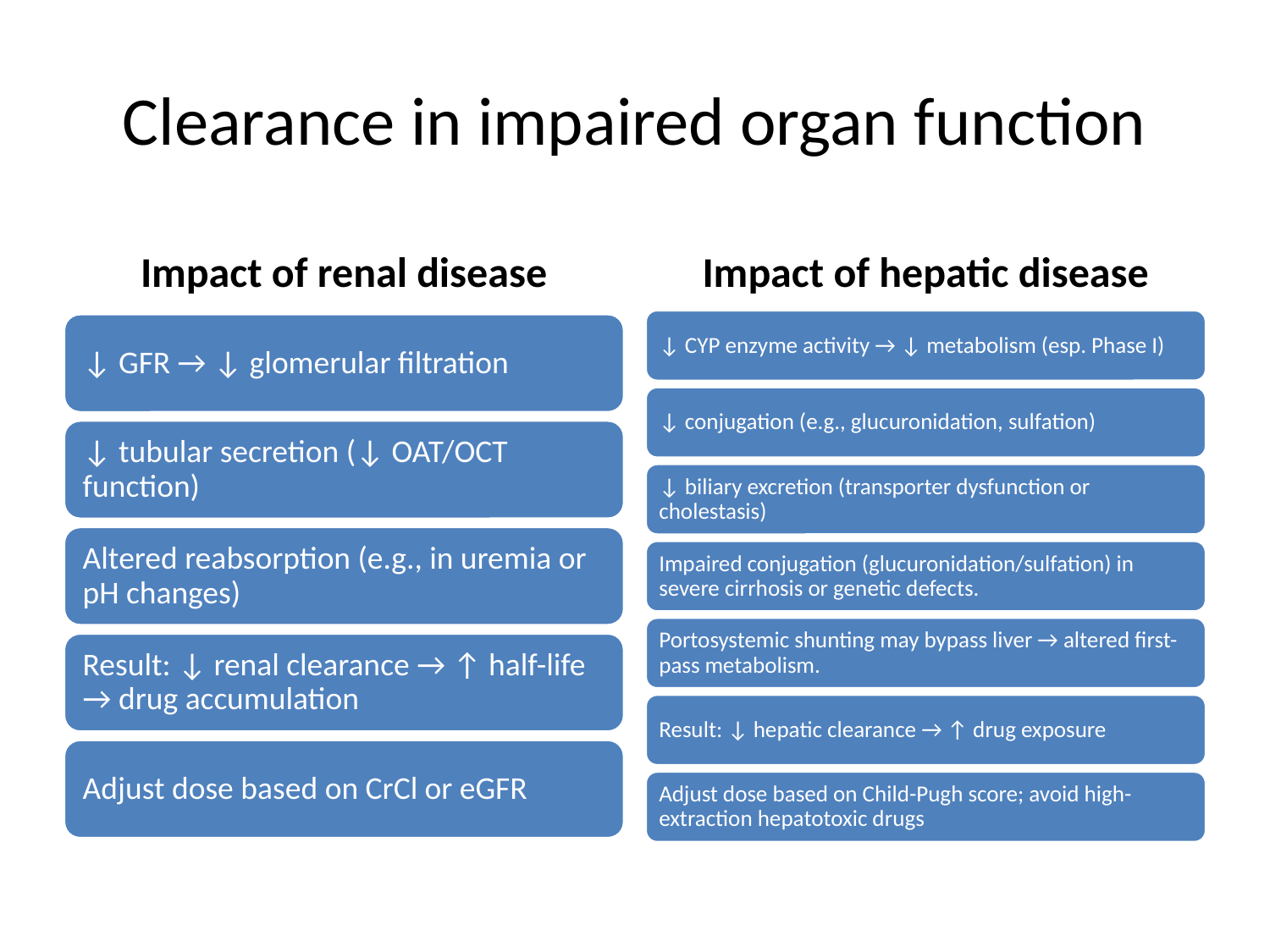

# Clearance in impaired organ function
Impact of renal disease
Impact of hepatic disease
↓ GFR → ↓ glomerular filtration
↓ tubular secretion (↓ OAT/OCT function)
Altered reabsorption (e.g., in uremia or pH changes)
Result: ↓ renal clearance → ↑ half-life → drug accumulation
Adjust dose based on CrCl or eGFR
↓ CYP enzyme activity → ↓ metabolism (esp. Phase I)
↓ conjugation (e.g., glucuronidation, sulfation)
↓ biliary excretion (transporter dysfunction or cholestasis)
Impaired conjugation (glucuronidation/sulfation) in severe cirrhosis or genetic defects.
Portosystemic shunting may bypass liver → altered first-pass metabolism.
Result: ↓ hepatic clearance → ↑ drug exposure
Adjust dose based on Child-Pugh score; avoid high-extraction hepatotoxic drugs